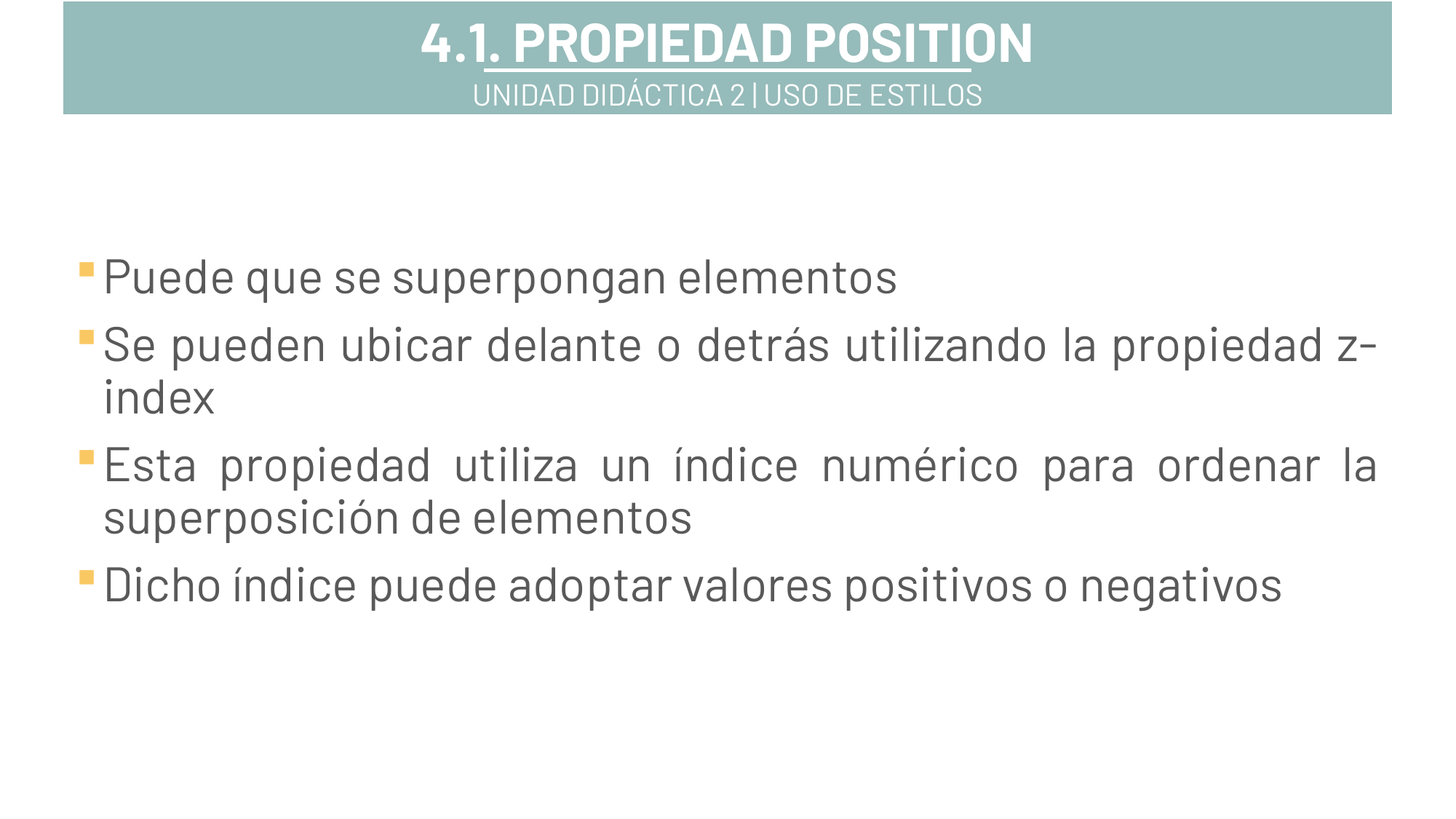

4.1. PROPIEDAD POSITION
UNIDAD DIDÁCTICA 2 | USO DE ESTILOS

Puede que se superpongan elementos
Se pueden ubicar delante o detrás utilizando la propiedad z-index
Esta propiedad utiliza un índice numérico para ordenar la superposición de elementos
Dicho índice puede adoptar valores positivos o negativos